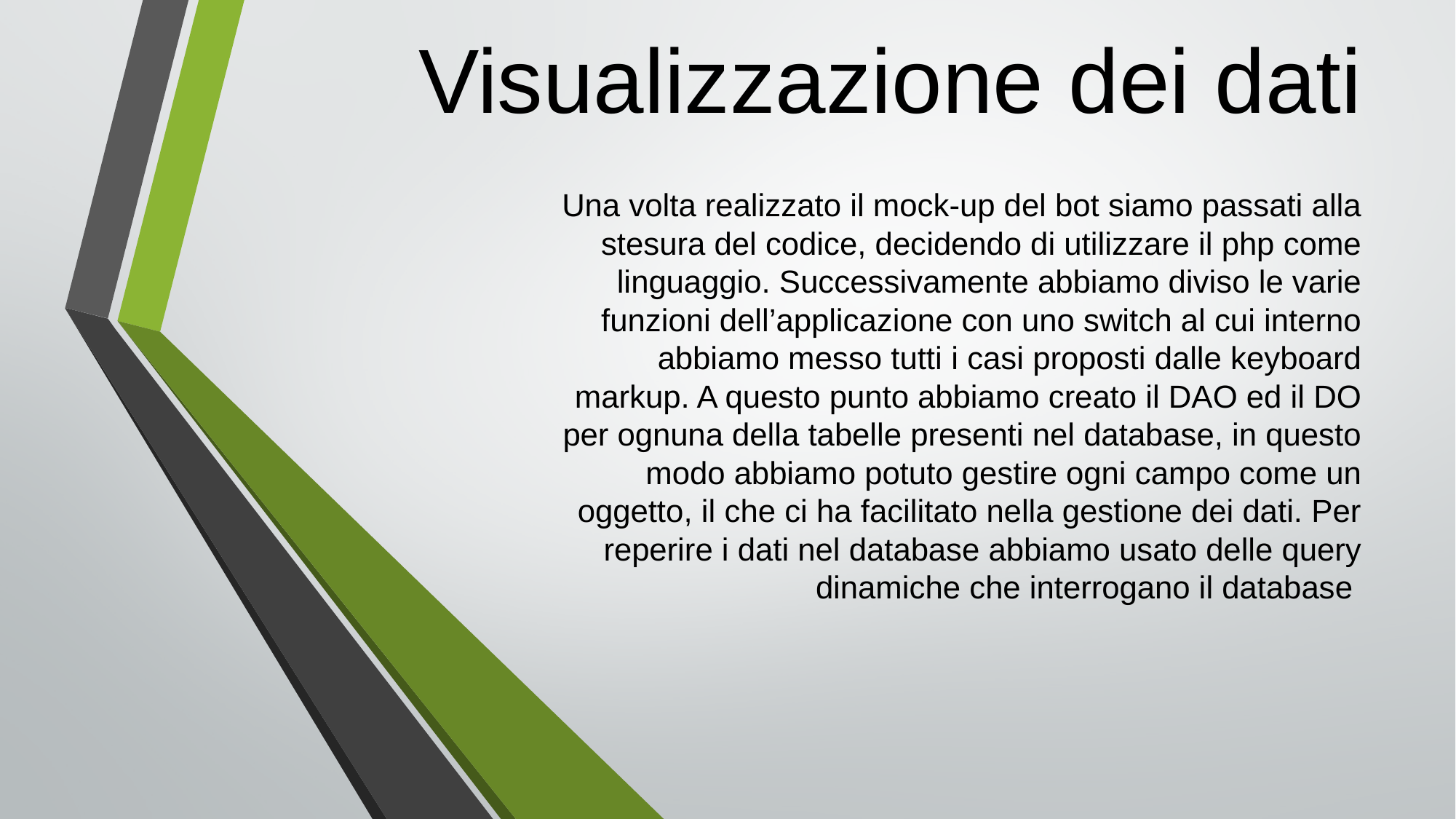

# Visualizzazione dei dati
Una volta realizzato il mock-up del bot siamo passati alla stesura del codice, decidendo di utilizzare il php come linguaggio. Successivamente abbiamo diviso le varie funzioni dell’applicazione con uno switch al cui interno abbiamo messo tutti i casi proposti dalle keyboard markup. A questo punto abbiamo creato il DAO ed il DO per ognuna della tabelle presenti nel database, in questo modo abbiamo potuto gestire ogni campo come un oggetto, il che ci ha facilitato nella gestione dei dati. Per reperire i dati nel database abbiamo usato delle query dinamiche che interrogano il database